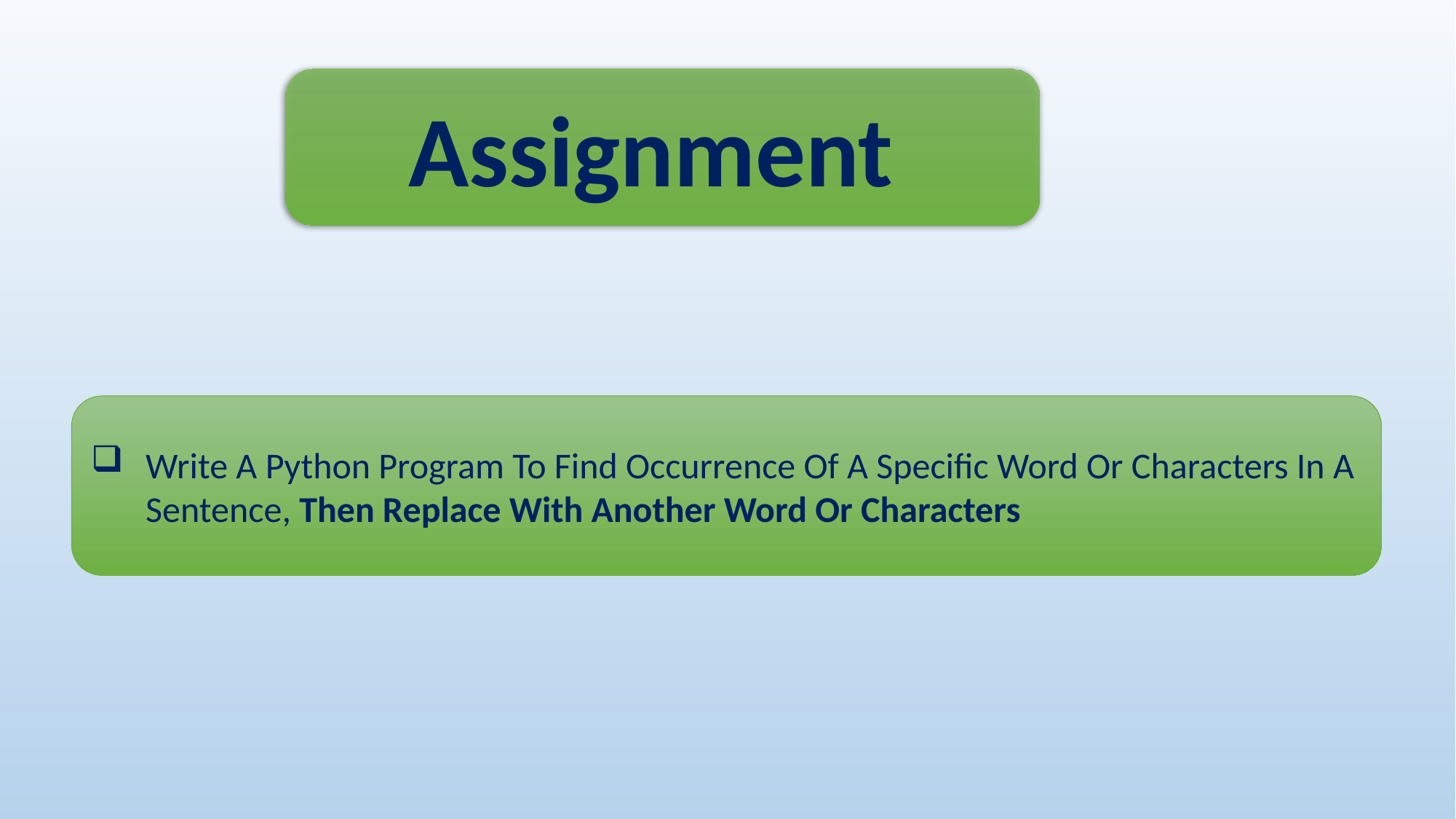

Assignment
Write A Python Program To Find Occurrence Of A Specific Word Or Characters In A Sentence, Then Replace With Another Word Or Characters